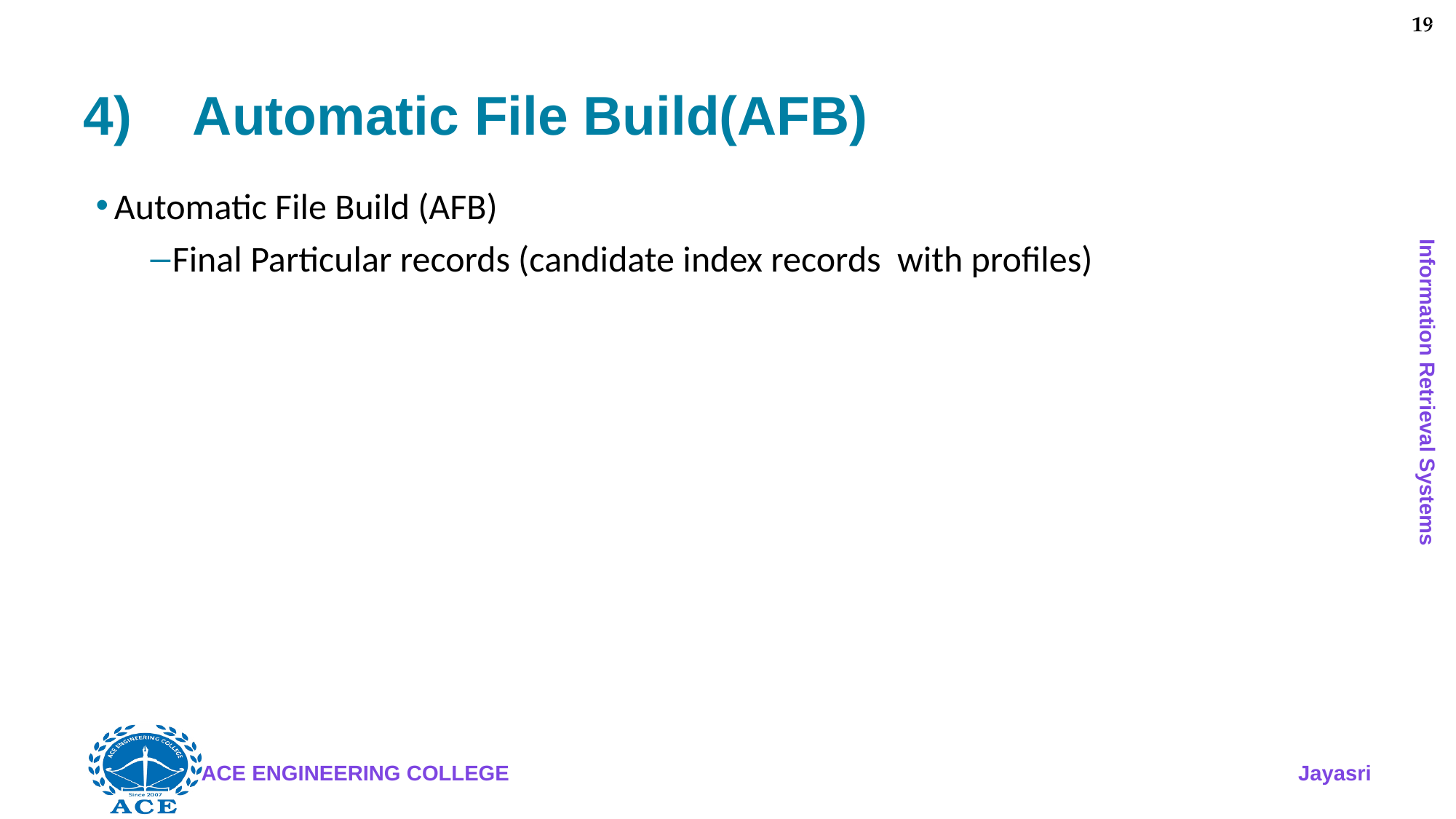

19
# 4)	Automatic File Build(AFB)
Automatic File Build (AFB)
Final Particular records (candidate index records  with profiles)